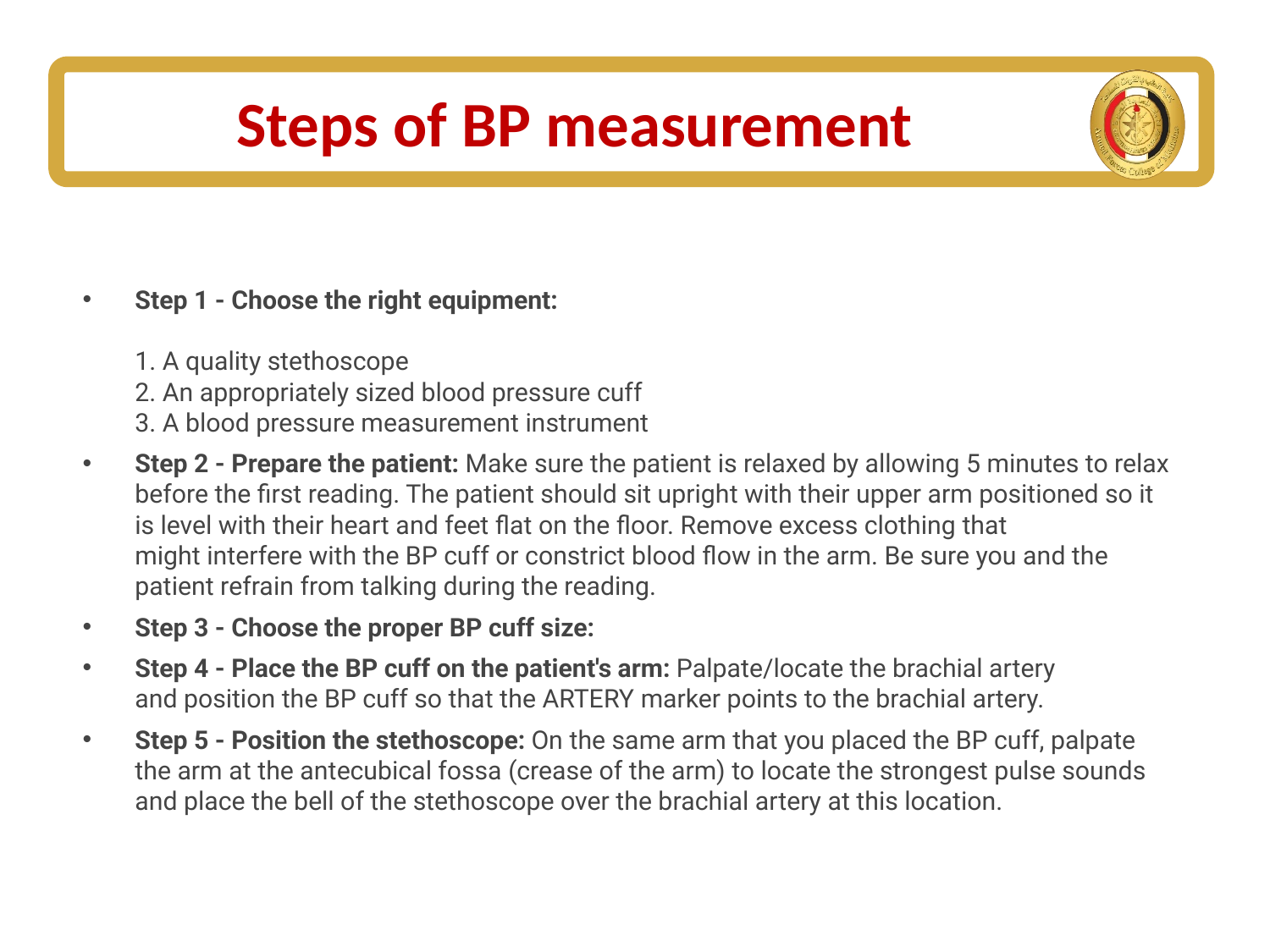

# Steps of BP measurement
Step 1 - Choose the right equipment:
1. A quality stethoscope
2. An appropriately sized blood pressure cuff
3. A blood pressure measurement instrument
Step 2 - Prepare the patient: Make sure the patient is relaxed by allowing 5 minutes to relax before the first reading. The patient should sit upright with their upper arm positioned so it is level with their heart and feet flat on the floor. Remove excess clothing that might interfere with the BP cuff or constrict blood flow in the arm. Be sure you and the patient refrain from talking during the reading.
Step 3 - Choose the proper BP cuff size:
Step 4 - Place the BP cuff on the patient's arm: Palpate/locate the brachial artery and position the BP cuff so that the ARTERY marker points to the brachial artery.
Step 5 - Position the stethoscope: On the same arm that you placed the BP cuff, palpate the arm at the antecubical fossa (crease of the arm) to locate the strongest pulse sounds and place the bell of the stethoscope over the brachial artery at this location.